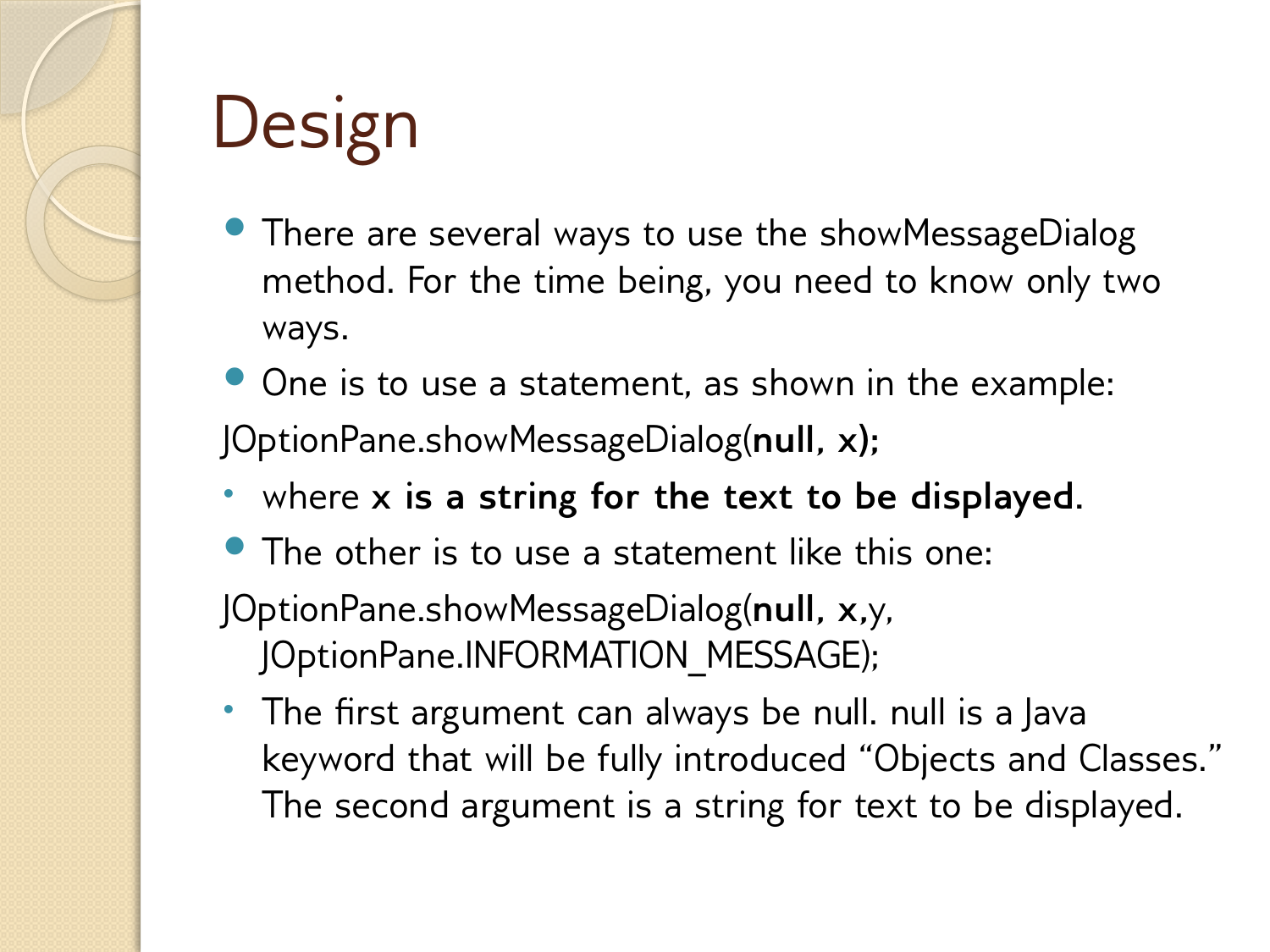

# Design
There are several ways to use the showMessageDialog method. For the time being, you need to know only two ways.
One is to use a statement, as shown in the example:
JOptionPane.showMessageDialog(null, x);
where x is a string for the text to be displayed.
The other is to use a statement like this one:
JOptionPane.showMessageDialog(null, x,y, JOptionPane.INFORMATION_MESSAGE);
The first argument can always be null. null is a Java keyword that will be fully introduced “Objects and Classes.” The second argument is a string for text to be displayed.